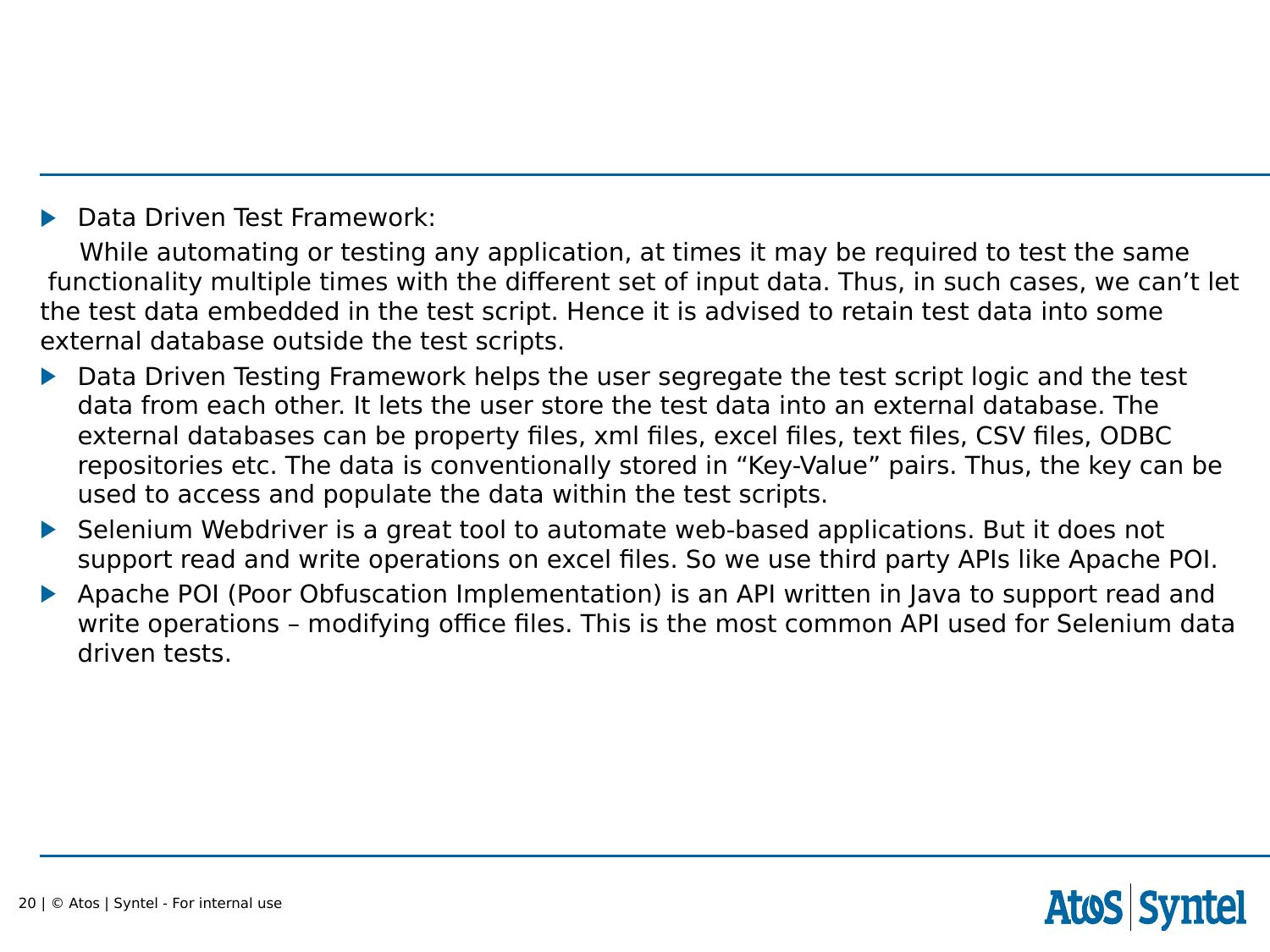

Data Driven Test Framework:
     While automating or testing any application, at times it may be required to test the same        functionality multiple times with the different set of input data. Thus, in such cases, we can’t let the test data embedded in the test script. Hence it is advised to retain test data into some external database outside the test scripts.
Data Driven Testing Framework helps the user segregate the test script logic and the test data from each other. It lets the user store the test data into an external database. The external databases can be property files, xml files, excel files, text files, CSV files, ODBC repositories etc. The data is conventionally stored in “Key-Value” pairs. Thus, the key can be used to access and populate the data within the test scripts.
Selenium Webdriver is a great tool to automate web-based applications. But it does not support read and write operations on excel files. So we use third party APIs like Apache POI.
Apache POI (Poor Obfuscation Implementation) is an API written in Java to support read and write operations – modifying office files. This is the most common API used for Selenium data driven tests.